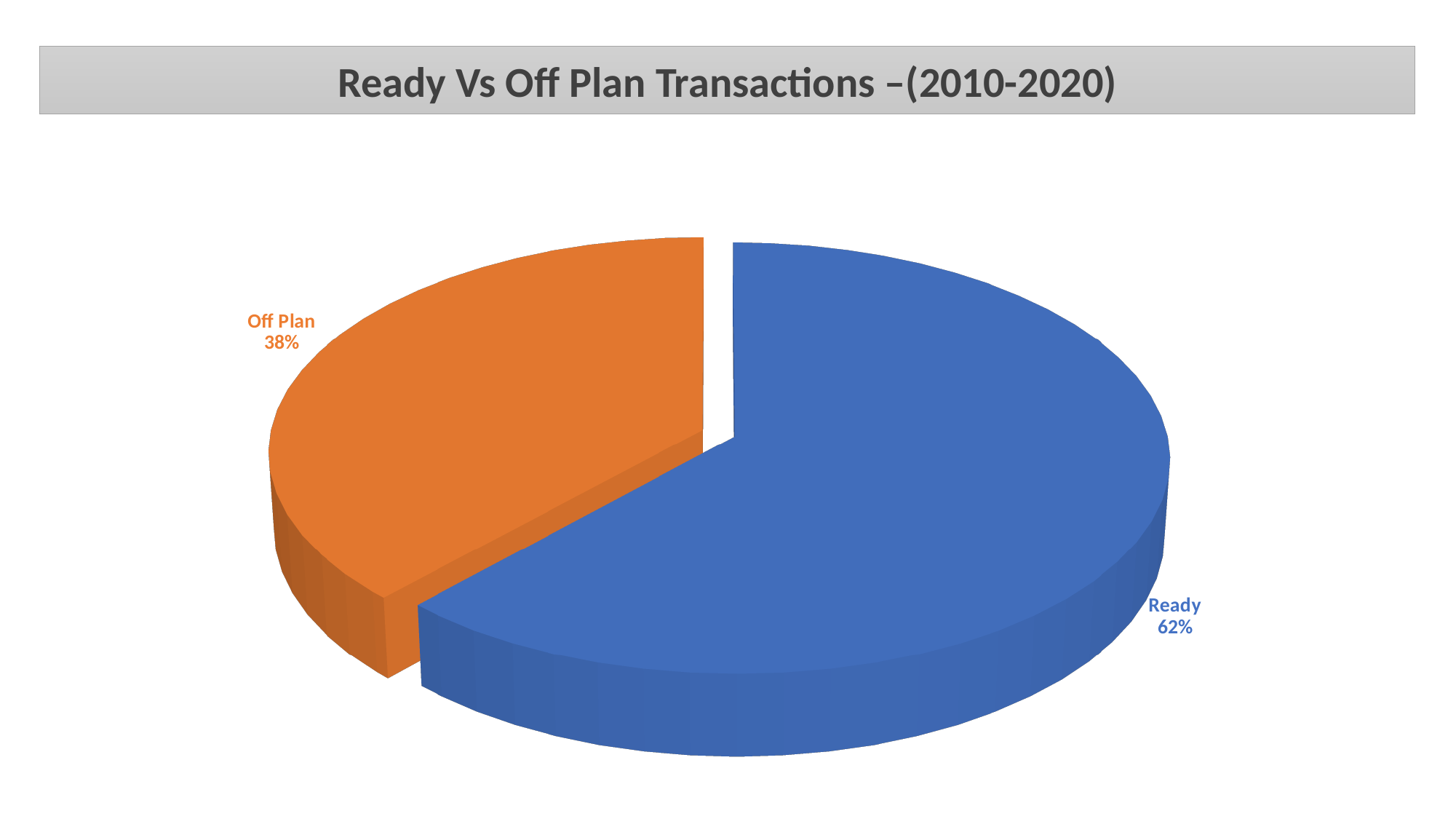

Ready Vs Off Plan Transactions –(2010-2020)

[unsupported chart]